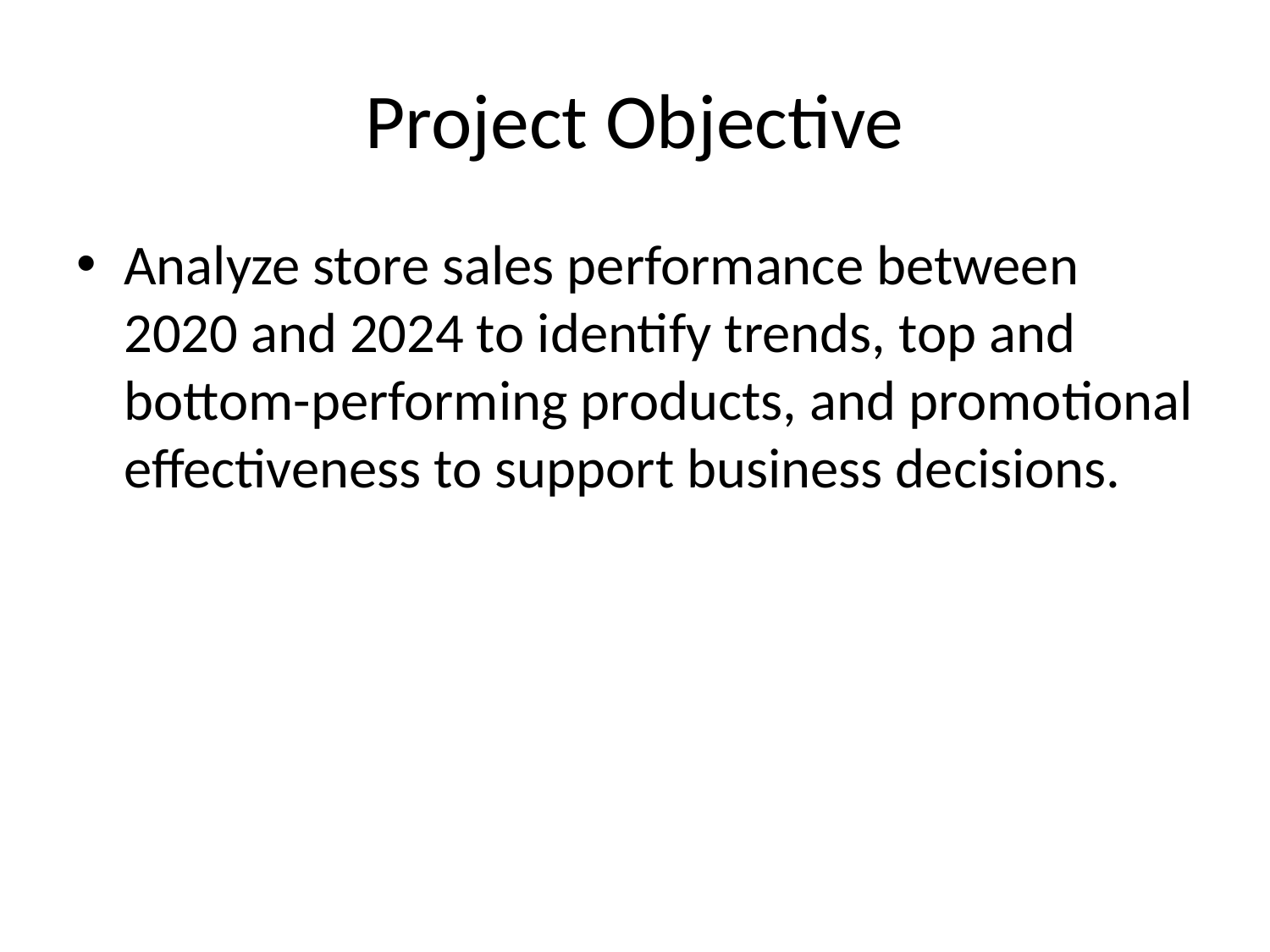

# Project Objective
Analyze store sales performance between 2020 and 2024 to identify trends, top and bottom-performing products, and promotional effectiveness to support business decisions.